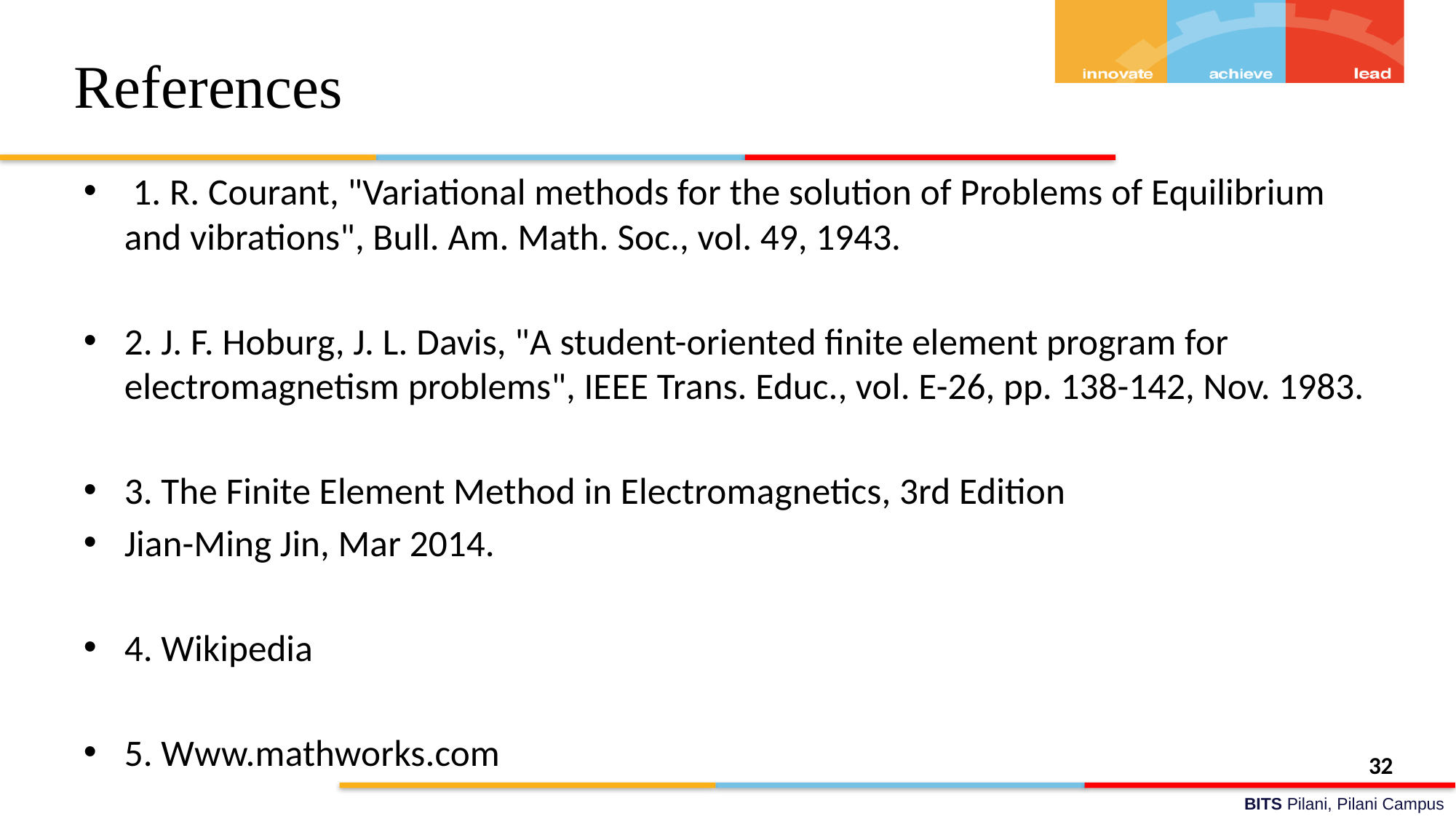

# References
 1. R. Courant, "Variational methods for the solution of Problems of Equilibrium and vibrations", Bull. Am. Math. Soc., vol. 49, 1943.

2. J. F. Hoburg, J. L. Davis, "A student-oriented finite element program for electromagnetism problems", IEEE Trans. Educ., vol. E-26, pp. 138-142, Nov. 1983.

3. The Finite Element Method in Electromagnetics, 3rd Edition
Jian-Ming Jin, Mar 2014.

4. Wikipedia

5. Www.mathworks.com
32